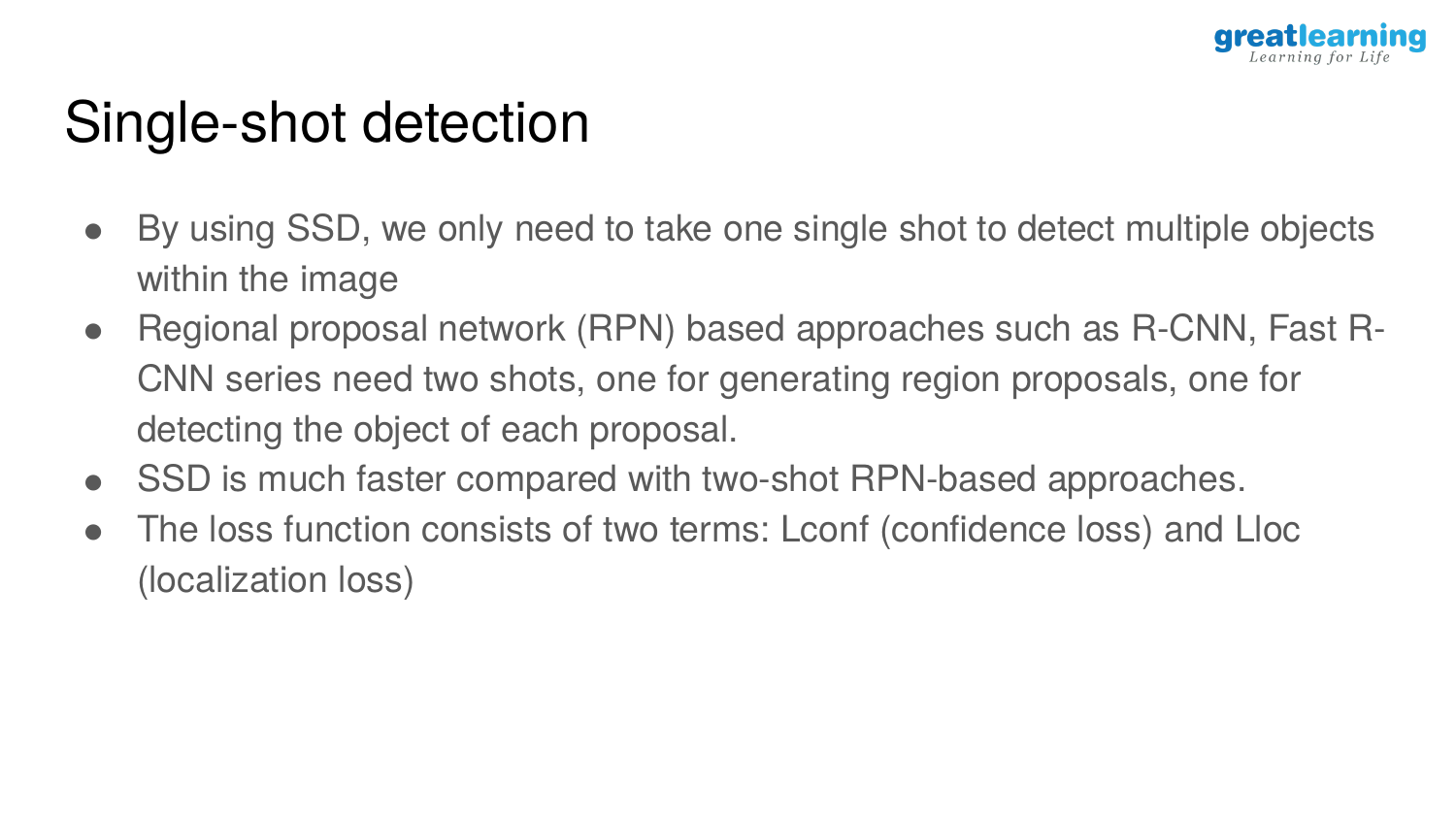

# Single-shot detection
By using SSD, we only need to take one single shot to detect multiple objects within the image
Regional proposal network (RPN) based approaches such as R-CNN, Fast R-CNN series need two shots, one for generating region proposals, one for detecting the object of each proposal.
SSD is much faster compared with two-shot RPN-based approaches.
The loss function consists of two terms: Lconf (confidence loss) and Lloc (localization loss)